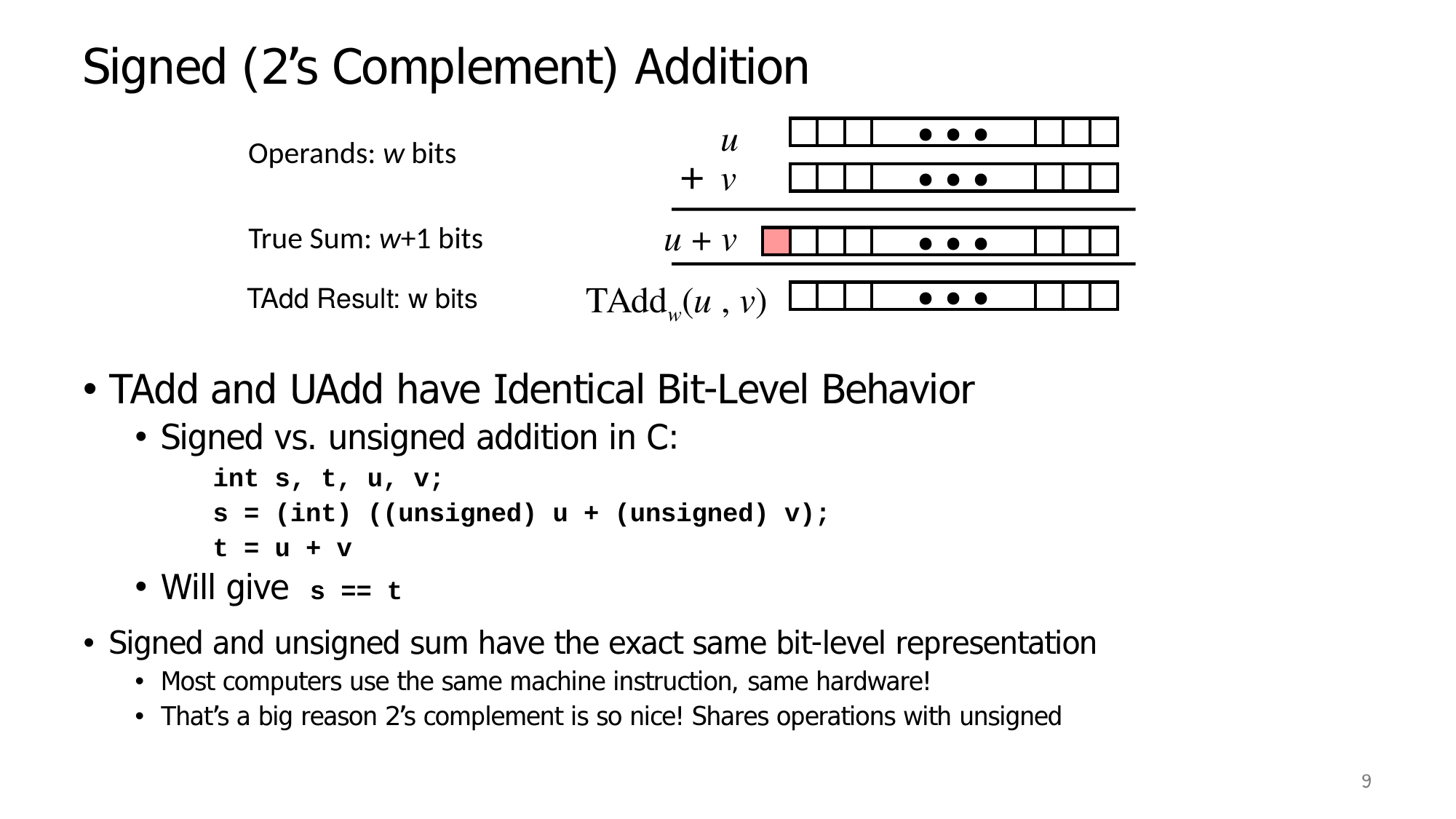

# Signed (2’s Complement) Addition
u

• • •

Operands: w bits
+
v

• • •

u + v
True Sum: w+1 bits

• • •

TAddw(u , v)
TAdd Result: w bits

• • •

TAdd and UAdd have Identical Bit-Level Behavior
Signed vs. unsigned addition in C:
	int s, t, u, v;
	s = (int) ((unsigned) u + (unsigned) v);
 	t = u + v
Will give s == t
Signed and unsigned sum have the exact same bit-level representation
Most computers use the same machine instruction, same hardware!
That’s a big reason 2’s complement is so nice! Shares operations with unsigned
9